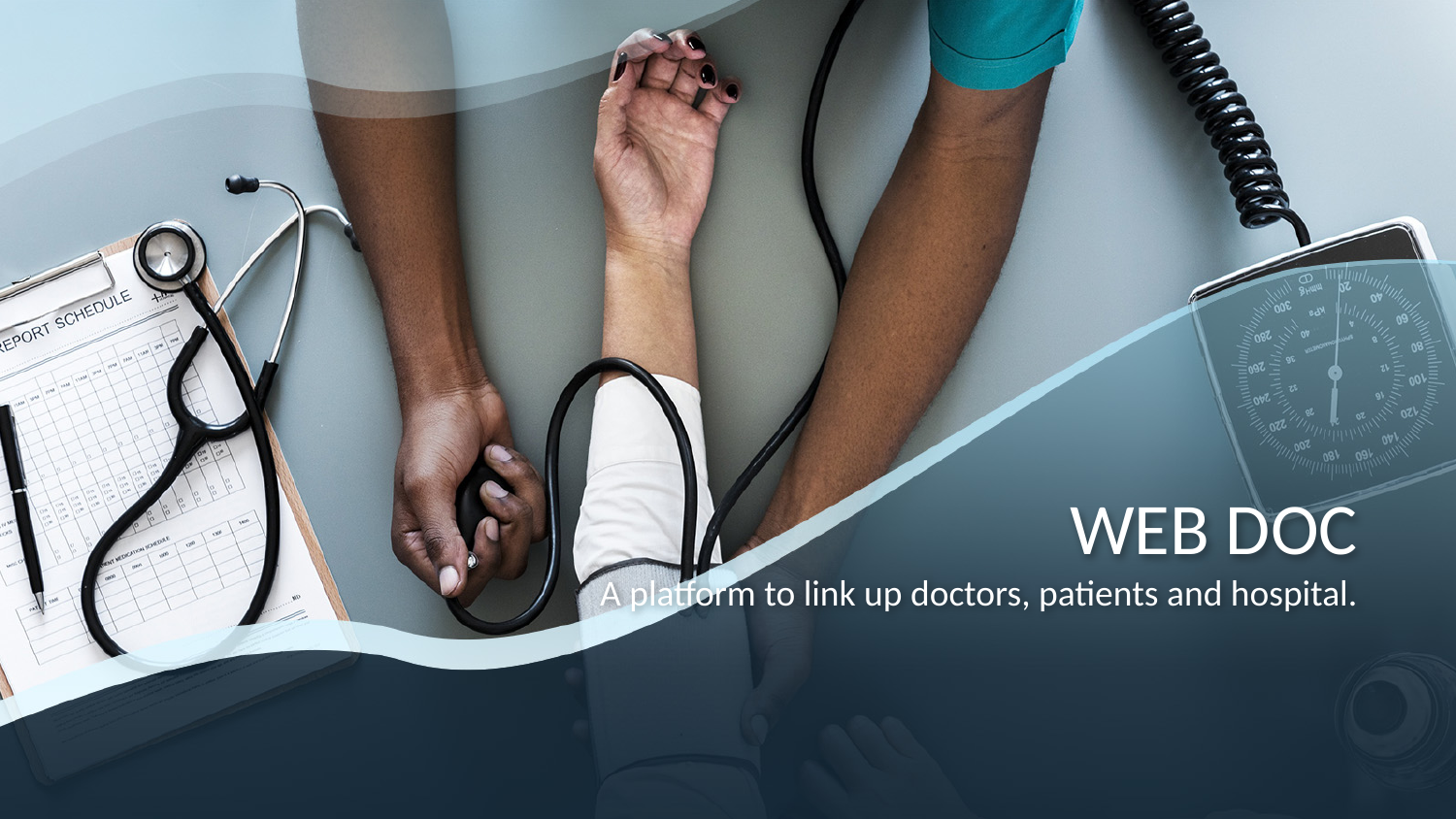

# WEB DOC A platform to link up doctors, patients and hospital.